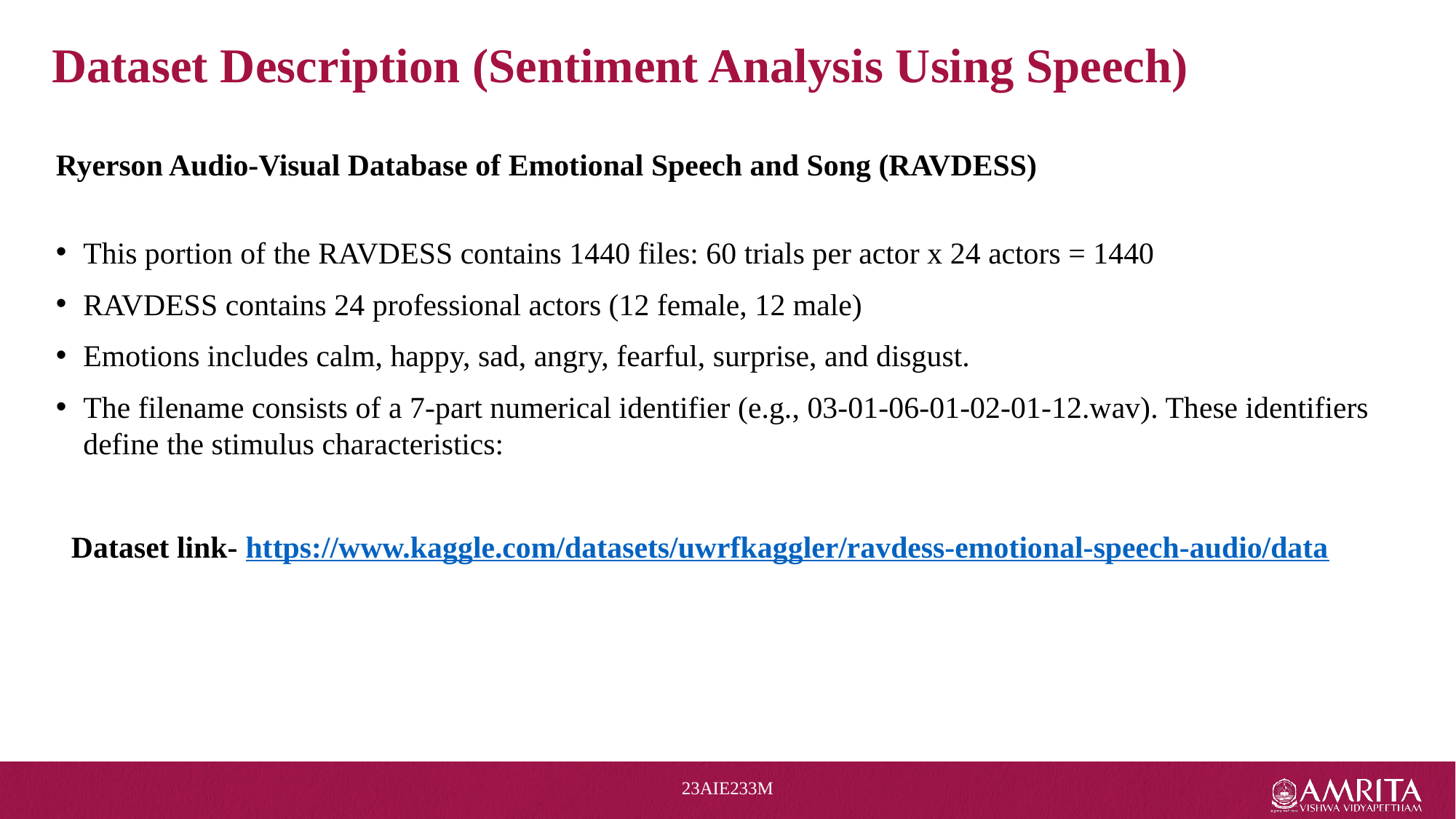

# Dataset Description (Sentiment Analysis Using Speech)
Ryerson Audio-Visual Database of Emotional Speech and Song (RAVDESS)

This portion of the RAVDESS contains 1440 files: 60 trials per actor x 24 actors = 1440
RAVDESS contains 24 professional actors (12 female, 12 male)
Emotions includes calm, happy, sad, angry, fearful, surprise, and disgust.
The filename consists of a 7-part numerical identifier (e.g., 03-01-06-01-02-01-12.wav). These identifiers define the stimulus characteristics:

  Dataset link- https://www.kaggle.com/datasets/uwrfkaggler/ravdess-emotional-speech-audio/data

23AIE233M